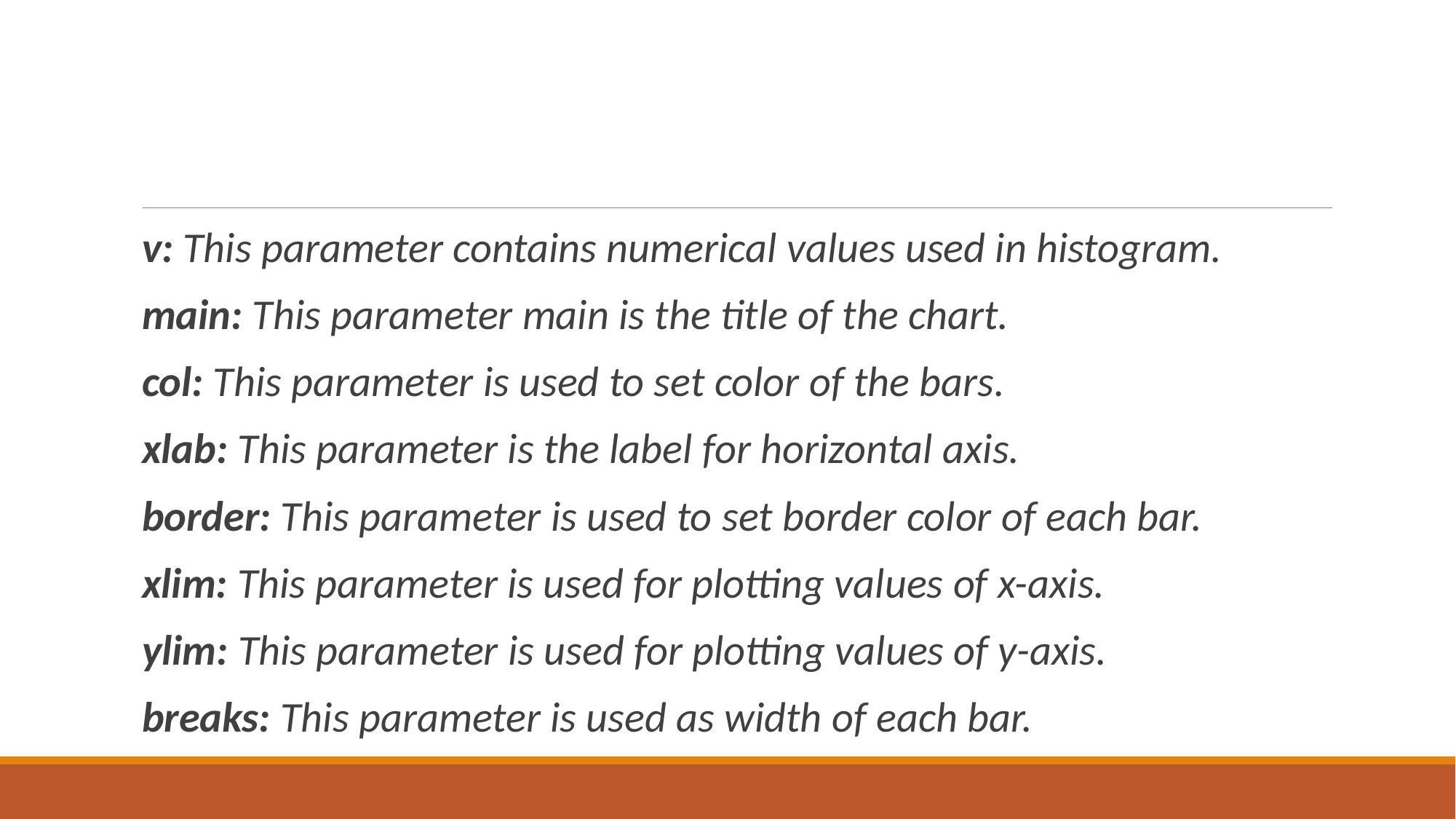

#
v: This parameter contains numerical values used in histogram.
main: This parameter main is the title of the chart.
col: This parameter is used to set color of the bars.
xlab: This parameter is the label for horizontal axis.
border: This parameter is used to set border color of each bar.
xlim: This parameter is used for plotting values of x-axis.
ylim: This parameter is used for plotting values of y-axis.
breaks: This parameter is used as width of each bar.